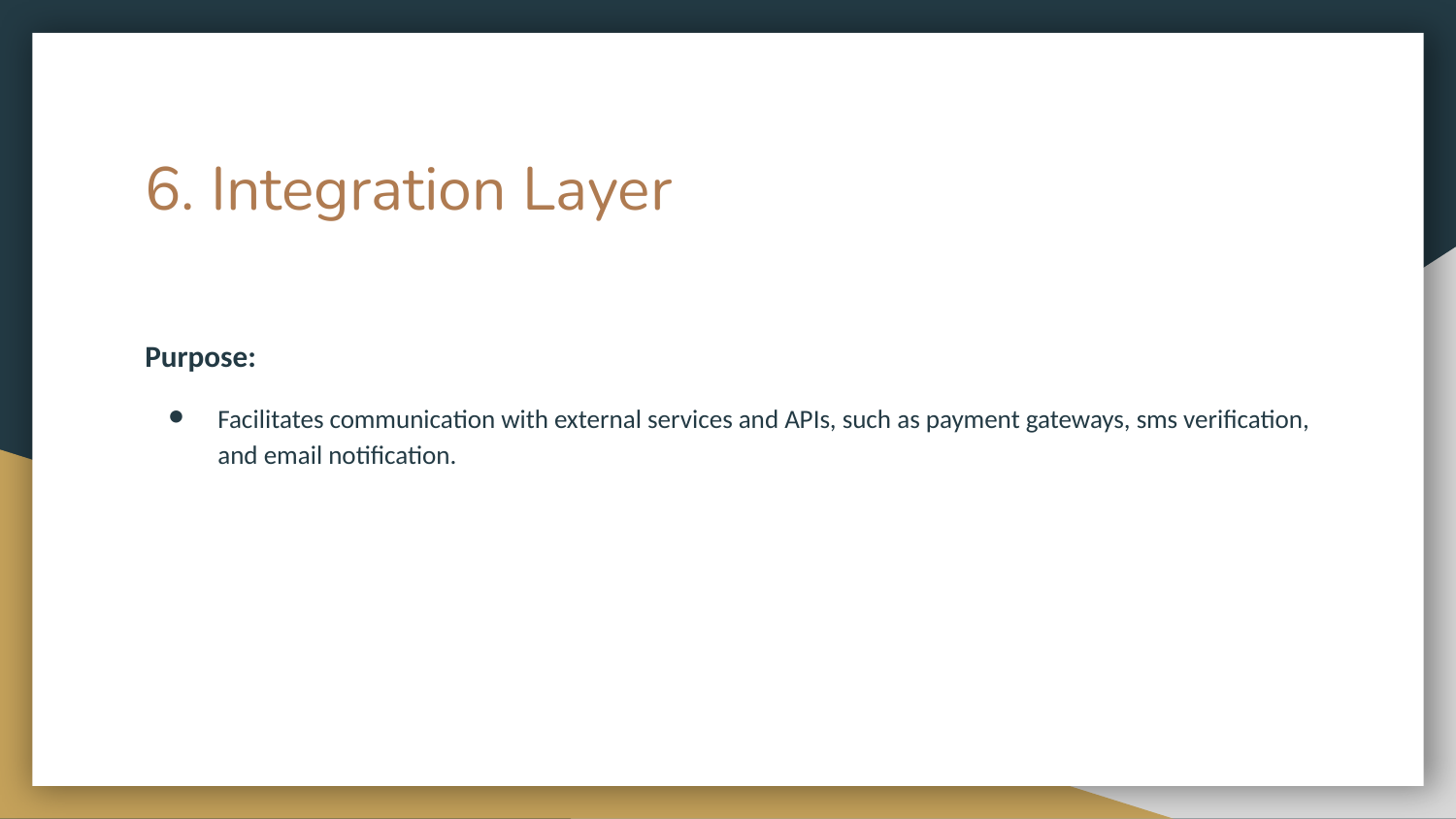

# 6. Integration Layer
Purpose:
Facilitates communication with external services and APIs, such as payment gateways, sms verification, and email notification.